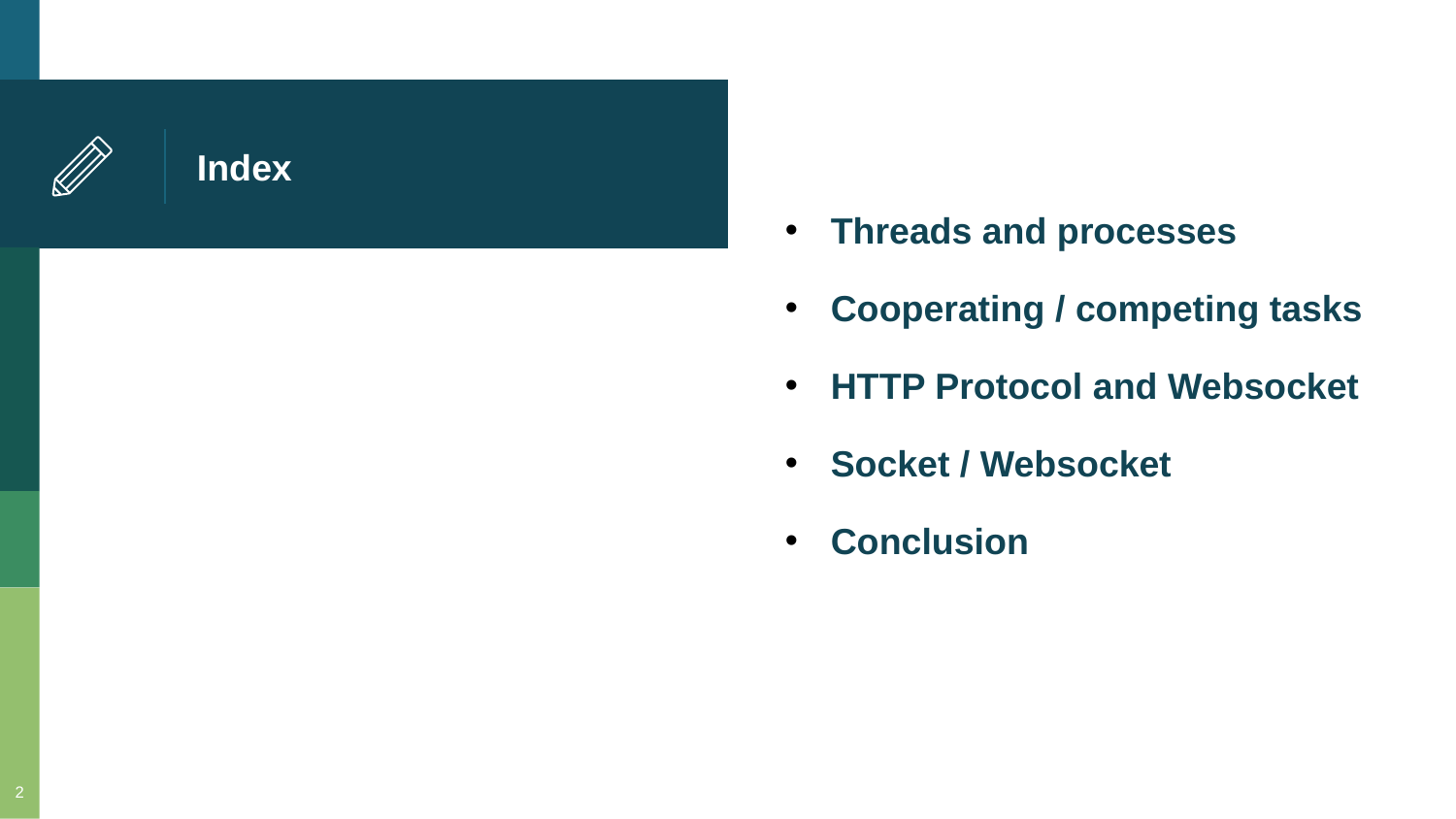

# Index

Threads and processes
Cooperating / competing tasks
HTTP Protocol and Websocket
Socket / Websocket
Conclusion
2